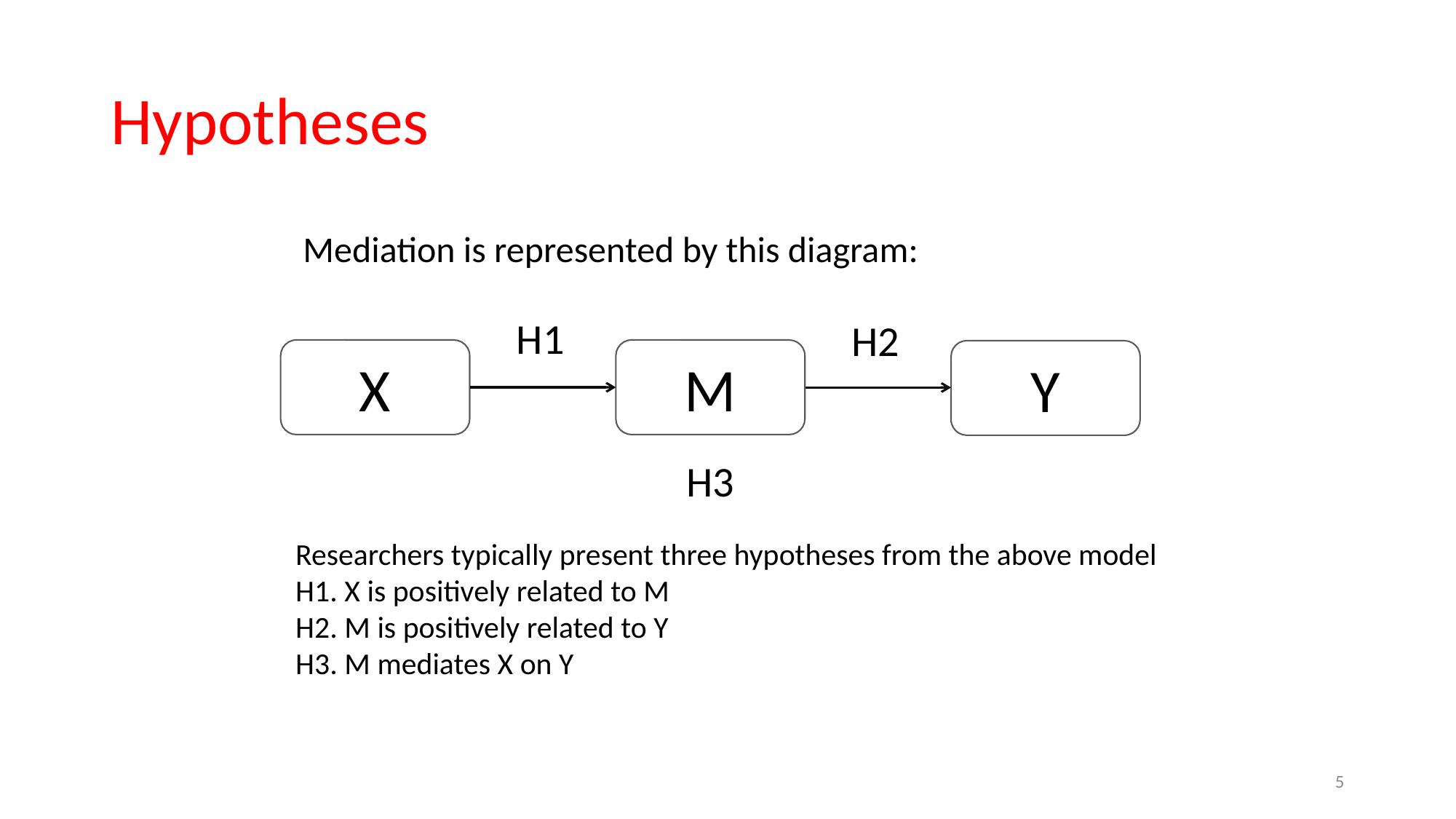

# Hypotheses
Mediation is represented by this diagram:
H1
H2
X
M
Y
H3
Researchers typically present three hypotheses from the above model
H1. X is positively related to M
H2. M is positively related to Y
H3. M mediates X on Y
5